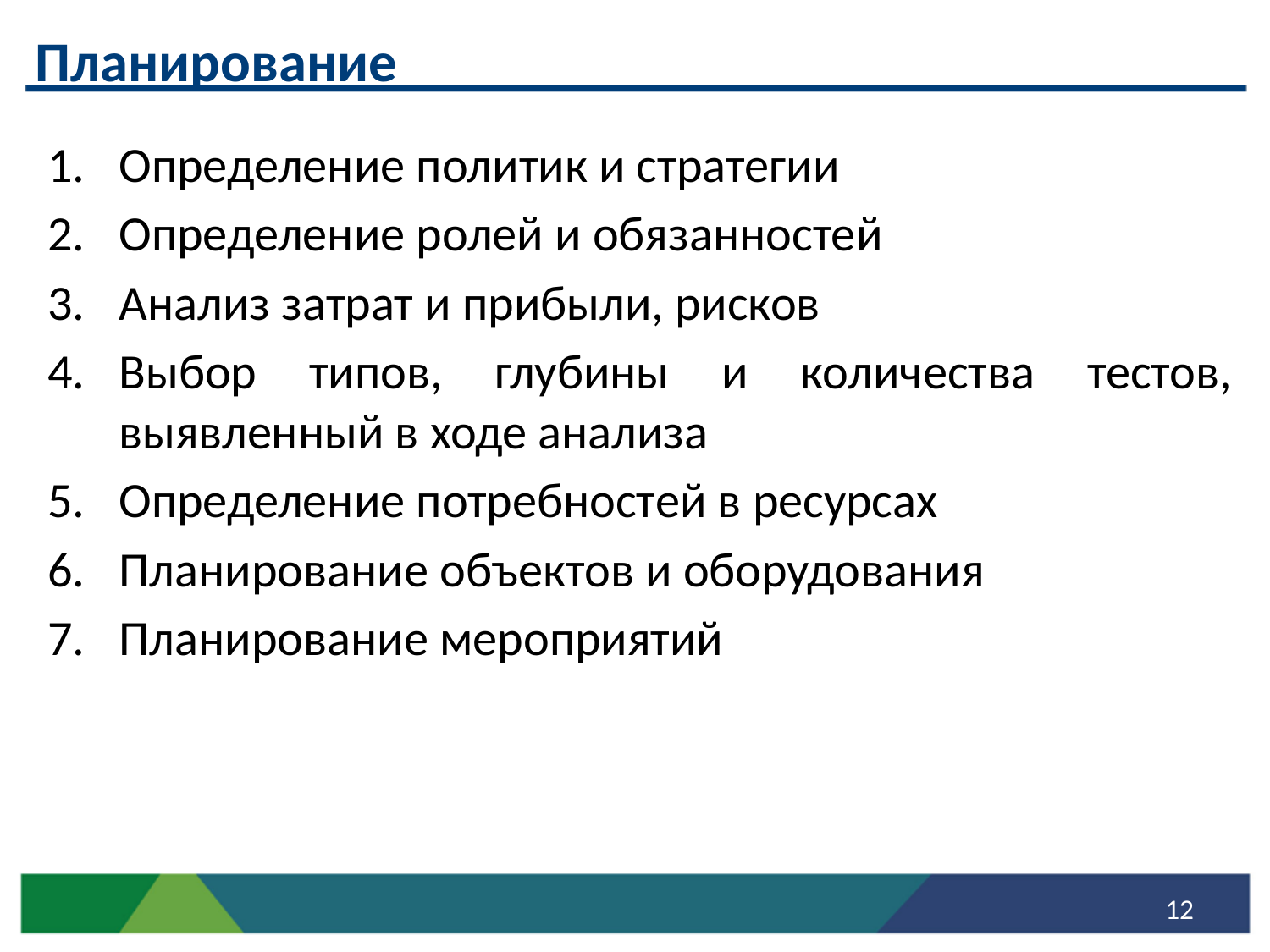

Планирование
Определение политик и стратегии
Определение ролей и обязанностей
Анализ затрат и прибыли, рисков
Выбор типов, глубины и количества тестов, выявленный в ходе анализа
Определение потребностей в ресурсах
Планирование объектов и оборудования
Планирование мероприятий

12